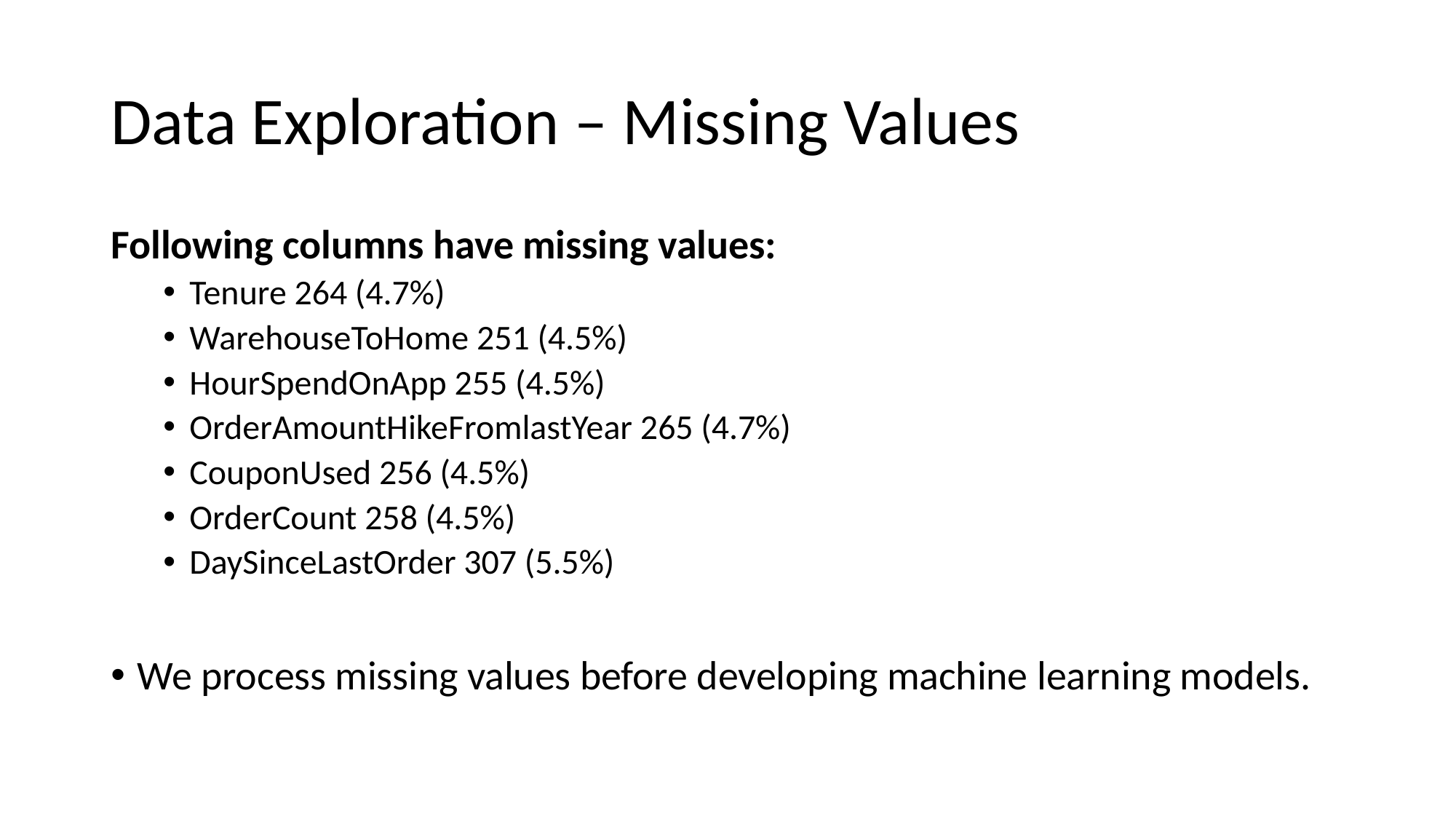

# Data Exploration – Missing Values
Following columns have missing values:
Tenure 264 (4.7%)
WarehouseToHome 251 (4.5%)
HourSpendOnApp 255 (4.5%)
OrderAmountHikeFromlastYear 265 (4.7%)
CouponUsed 256 (4.5%)
OrderCount 258 (4.5%)
DaySinceLastOrder 307 (5.5%)

We process missing values before developing machine learning models.